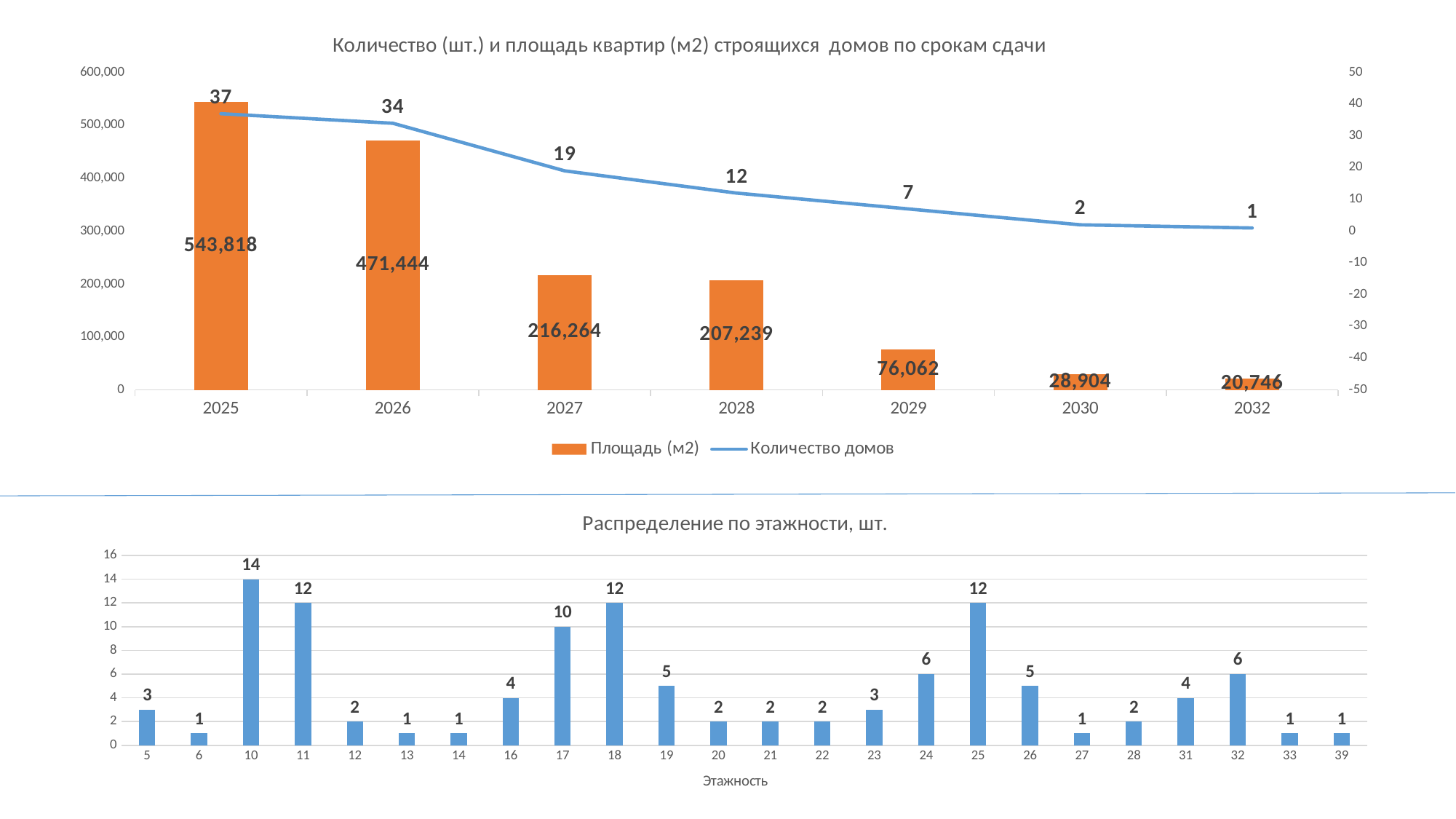

### Chart: Количество (шт.) и площадь квартир (м2) строящихся  домов по срокам сдачи

| Category | Площадь (м2) | Количество домов |
|---|---|---|
| 2025 | 543817.55 | 37.0 |
| 2026 | 471443.56000000006 | 34.0 |
| 2027 | 216264.30000000002 | 19.0 |
| 2028 | 207238.79 | 12.0 |
| 2029 | 76061.92999999998 | 7.0 |
| 2030 | 28903.870000000003 | 2.0 |
| 2032 | 20746.31 | 1.0 |

### Chart: Распределение по этажности, шт.

| Category | Итог |
|---|---|
| 5 | 3.0 |
| 6 | 1.0 |
| 10 | 14.0 |
| 11 | 12.0 |
| 12 | 2.0 |
| 13 | 1.0 |
| 14 | 1.0 |
| 16 | 4.0 |
| 17 | 10.0 |
| 18 | 12.0 |
| 19 | 5.0 |
| 20 | 2.0 |
| 21 | 2.0 |
| 22 | 2.0 |
| 23 | 3.0 |
| 24 | 6.0 |
| 25 | 12.0 |
| 26 | 5.0 |
| 27 | 1.0 |
| 28 | 2.0 |
| 31 | 4.0 |
| 32 | 6.0 |
| 33 | 1.0 |
| 39 | 1.0 |